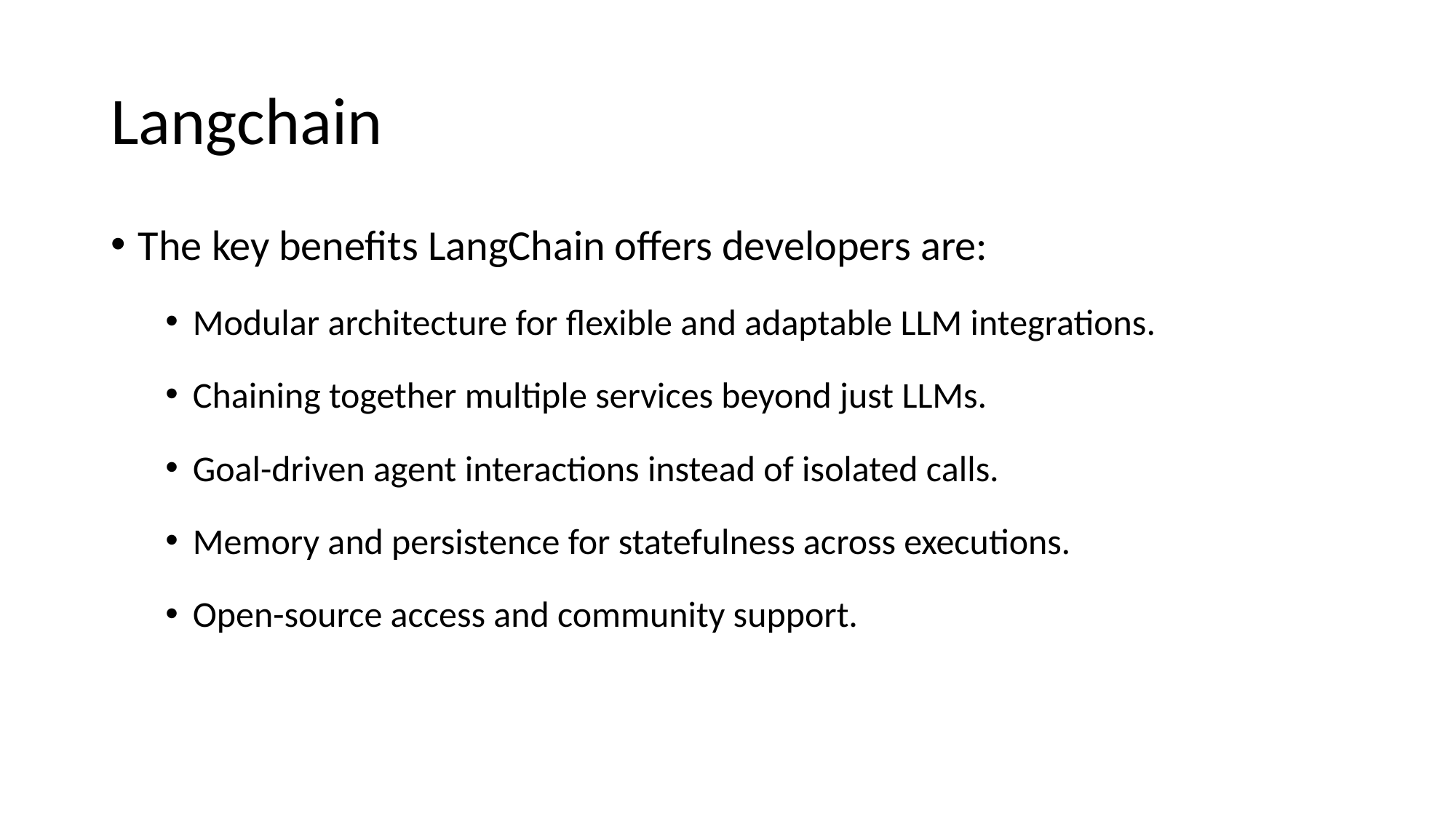

# Langchain
The key benefits LangChain offers developers are:
Modular architecture for flexible and adaptable LLM integrations.
Chaining together multiple services beyond just LLMs.
Goal-driven agent interactions instead of isolated calls.
Memory and persistence for statefulness across executions.
Open-source access and community support.